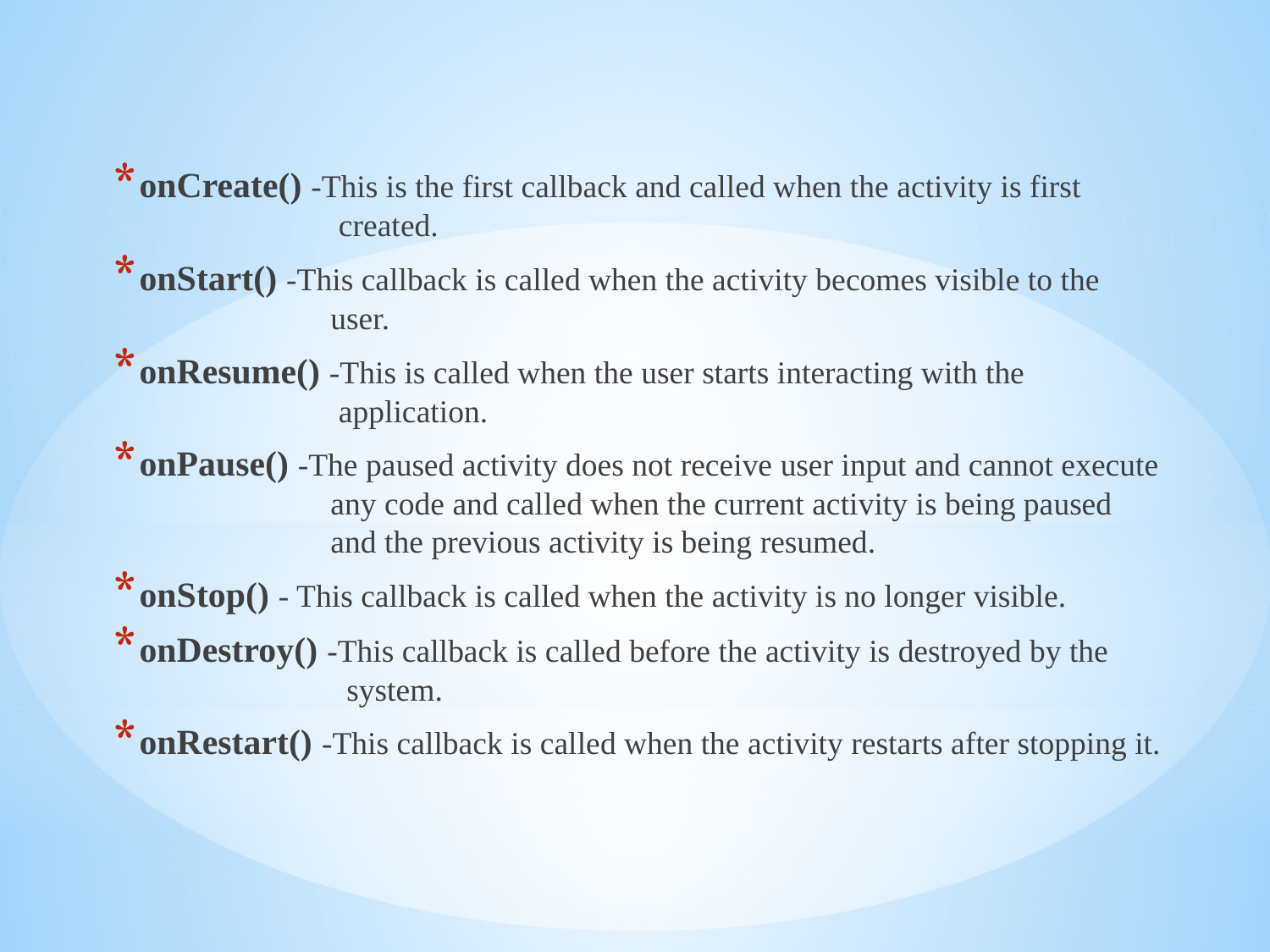

onCreate() -This is the first callback and called when the activity is first 		         created.
onStart() -This callback is called when the activity becomes visible to the 	  	        user.
onResume() -This is called when the user starts interacting with the 	 	         application.
onPause() -The paused activity does not receive user input and cannot execute 	        any code and called when the current activity is being paused 		        and the previous activity is being resumed.
onStop() - This callback is called when the activity is no longer visible.
onDestroy() -This callback is called before the activity is destroyed by the 	 	          system.
onRestart() -This callback is called when the activity restarts after stopping it.